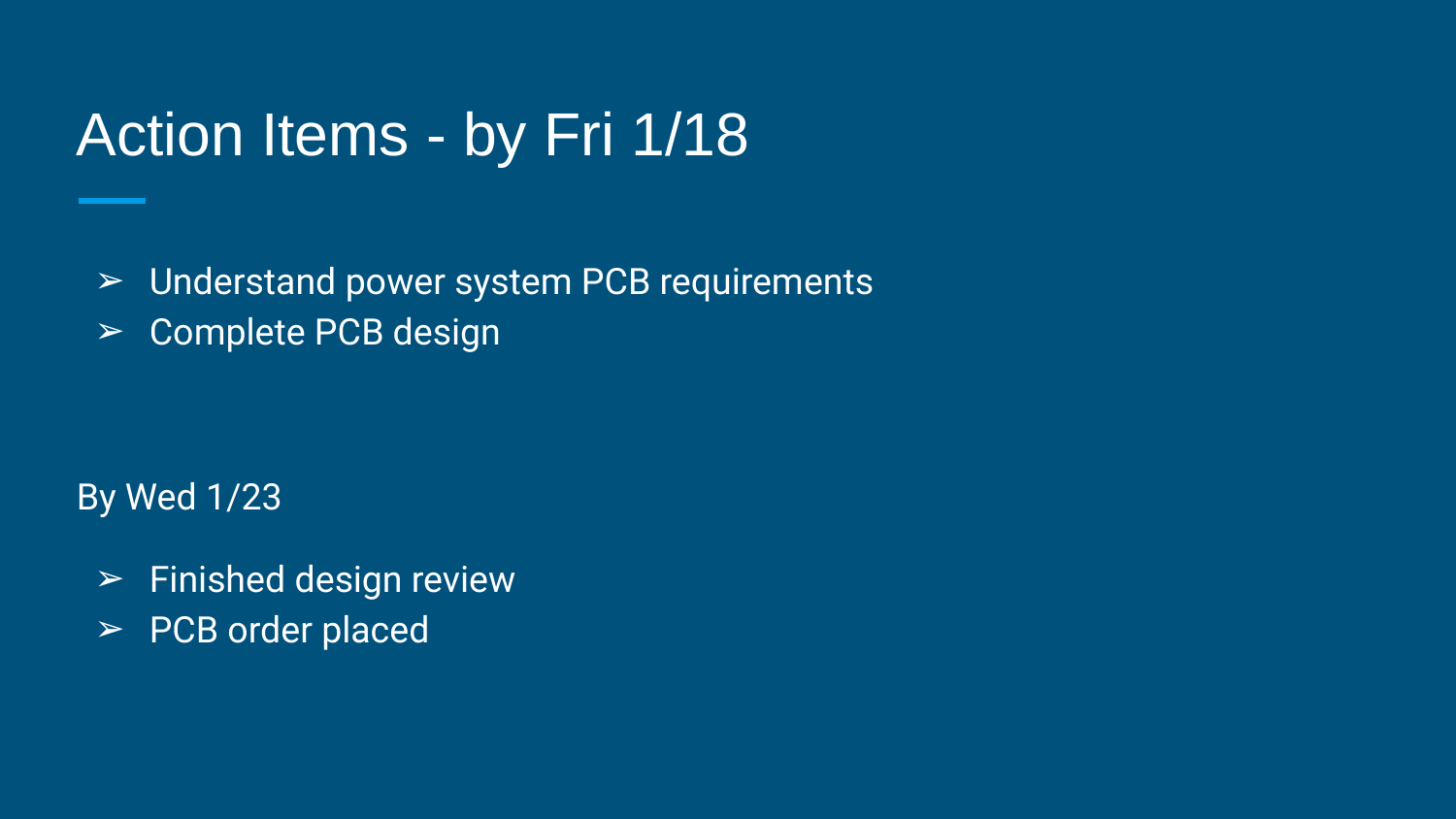

# Action Items - by Fri 1/18
Understand power system PCB requirements
Complete PCB design

By Wed 1/23
Finished design review
PCB order placed